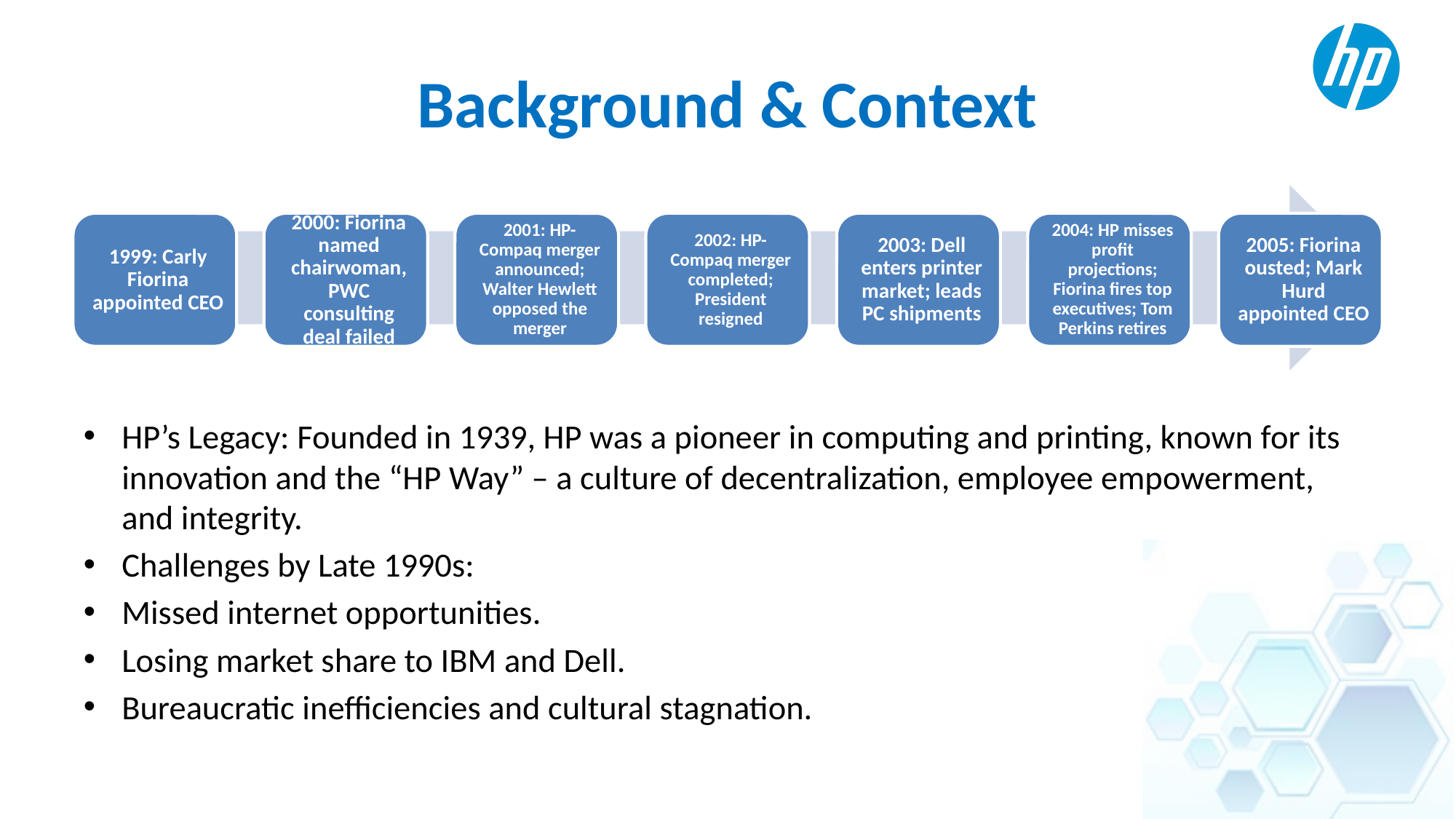

# Background & Context
1999: Carly Fiorina appointed CEO
2000: Fiorina named chairwoman, PWC consulting deal failed
2001: HP-Compaq merger announced; Walter Hewlett opposed the merger
2002: HP-Compaq merger completed; President resigned
2003: Dell enters printer market; leads PC shipments
2004: HP misses profit projections; Fiorina fires top executives; Tom Perkins retires
2005: Fiorina ousted; Mark Hurd appointed CEO
HP’s Legacy: Founded in 1939, HP was a pioneer in computing and printing, known for its innovation and the “HP Way” – a culture of decentralization, employee empowerment, and integrity.
Challenges by Late 1990s:
Missed internet opportunities.
Losing market share to IBM and Dell.
Bureaucratic inefficiencies and cultural stagnation.